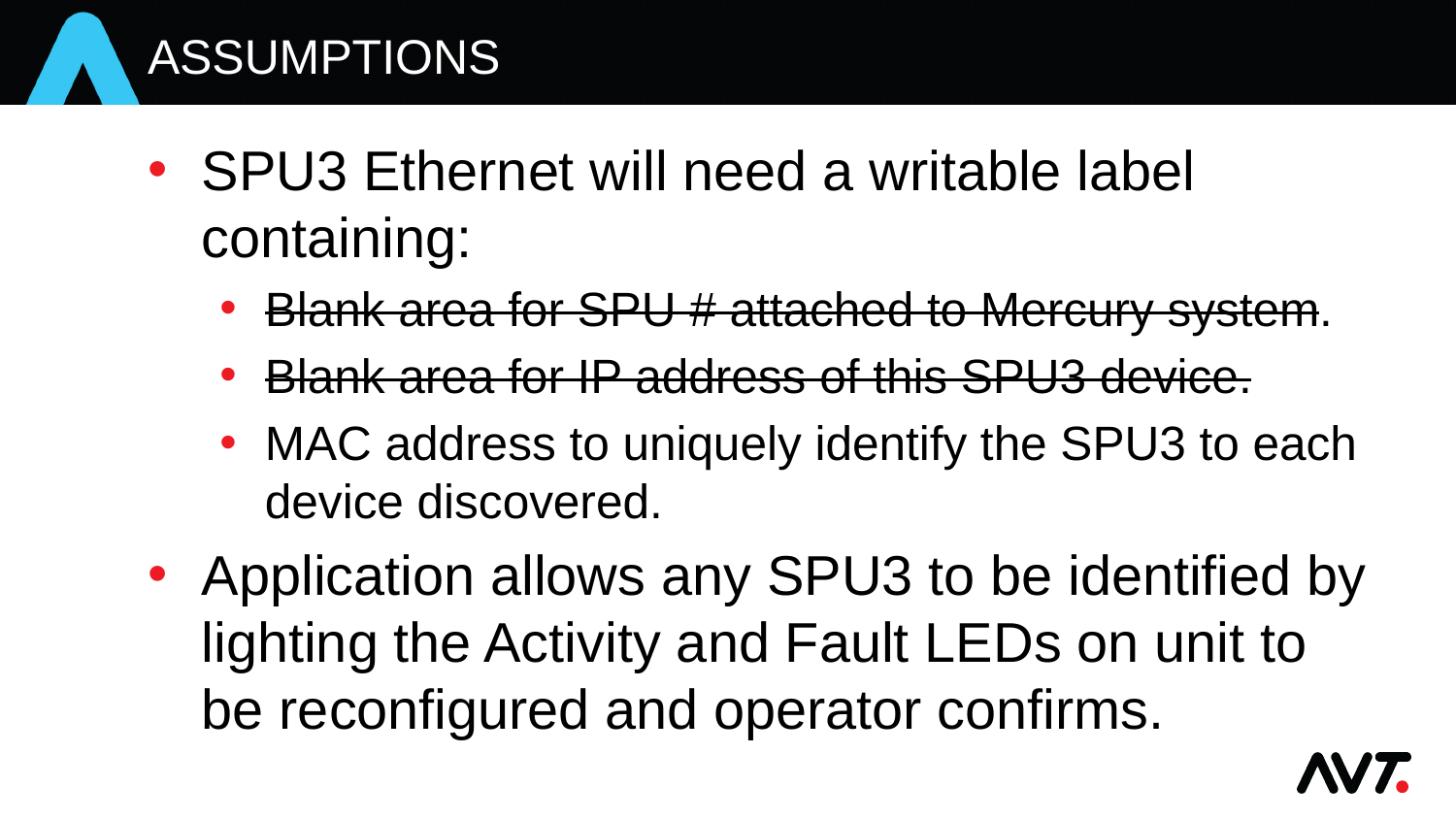

# assumptions
SPU3 Ethernet will need a writable label containing:
Blank area for SPU # attached to Mercury system.
Blank area for IP address of this SPU3 device.
MAC address to uniquely identify the SPU3 to each device discovered.
Application allows any SPU3 to be identified by lighting the Activity and Fault LEDs on unit to be reconfigured and operator confirms.